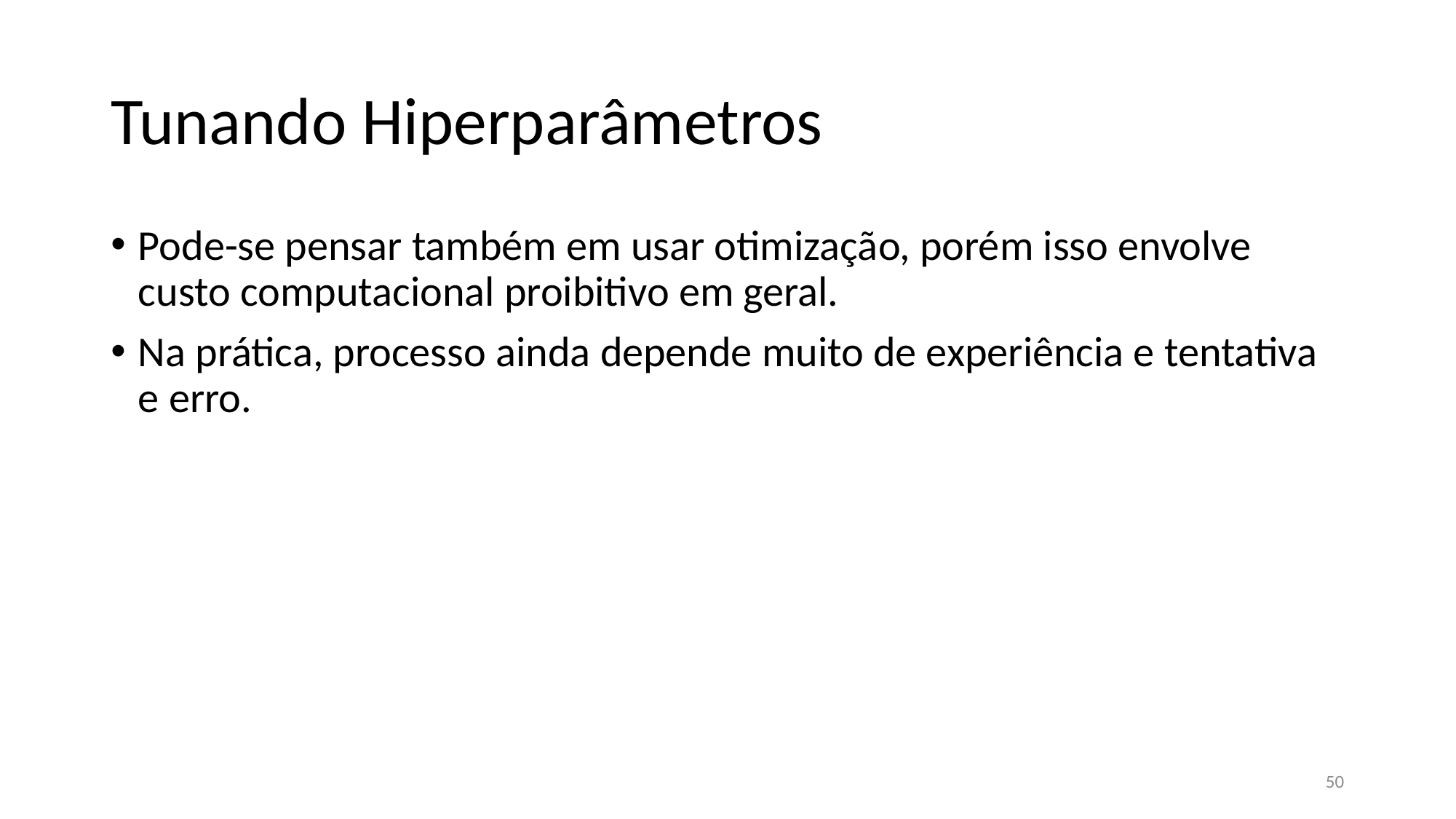

# Tunando Hiperparâmetros
Pode-se pensar também em usar otimização, porém isso envolve custo computacional proibitivo em geral.
Na prática, processo ainda depende muito de experiência e tentativa e erro.
50